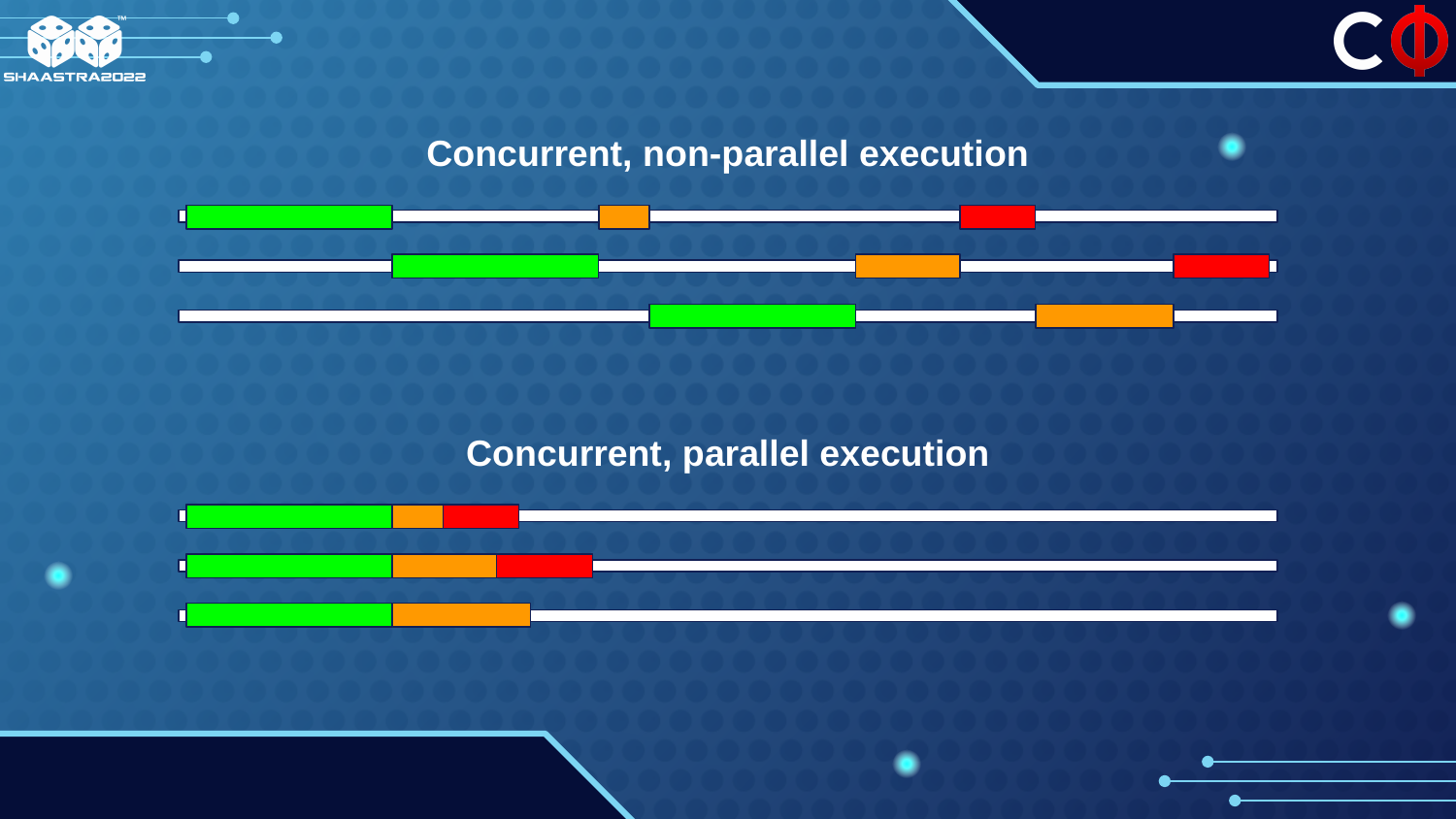

# Concurrent, non-parallel execution

Concurrent, parallel execution